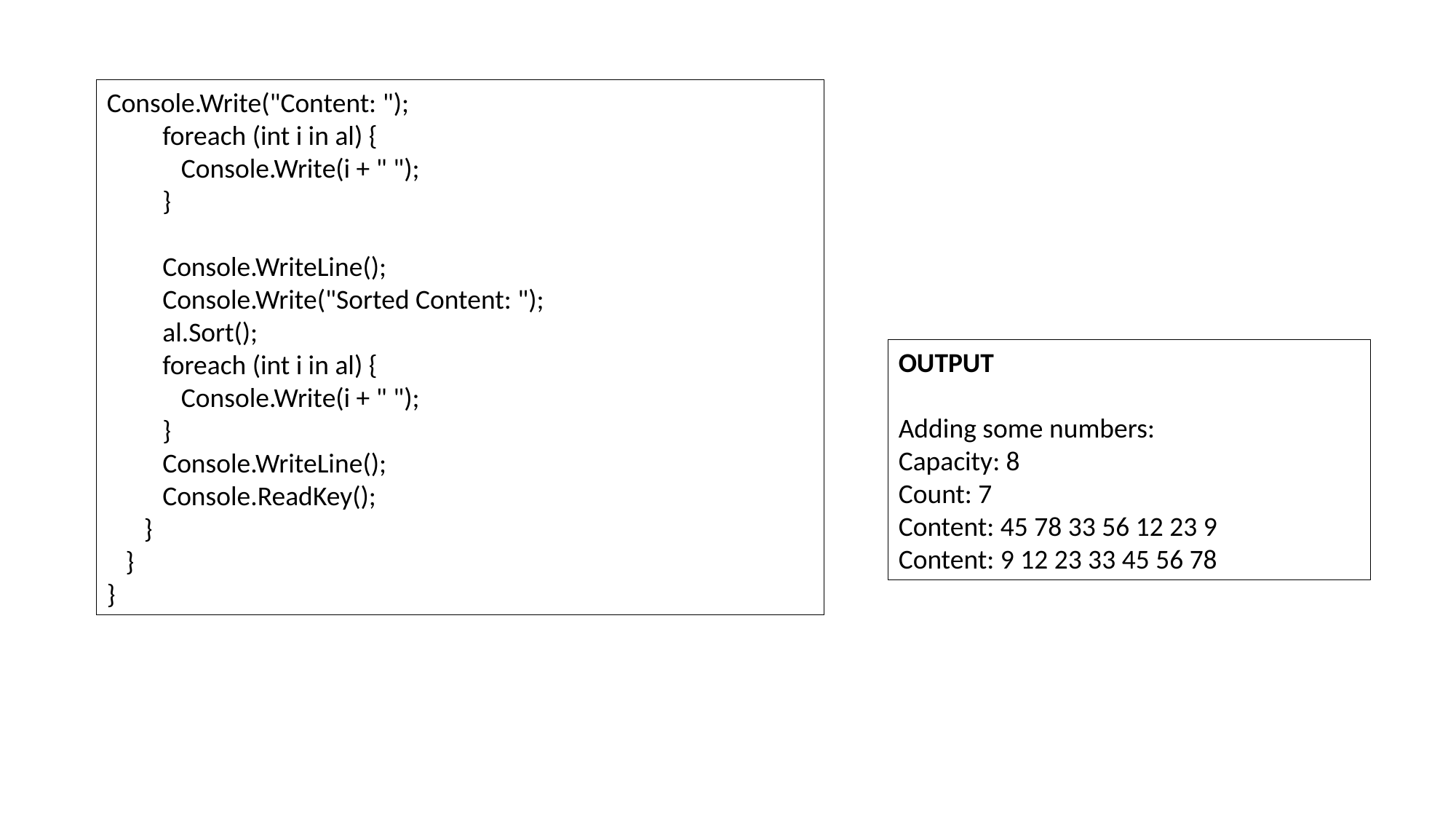

Console.Write("Content: ");
         foreach (int i in al) {
            Console.Write(i + " ");
         }

         Console.WriteLine();
         Console.Write("Sorted Content: ");
         al.Sort();
         foreach (int i in al) {
            Console.Write(i + " ");
         }
         Console.WriteLine();
         Console.ReadKey();
      }
   }
}
OUTPUT

Adding some numbers:
Capacity: 8
Count: 7
Content: 45 78 33 56 12 23 9
Content: 9 12 23 33 45 56 78